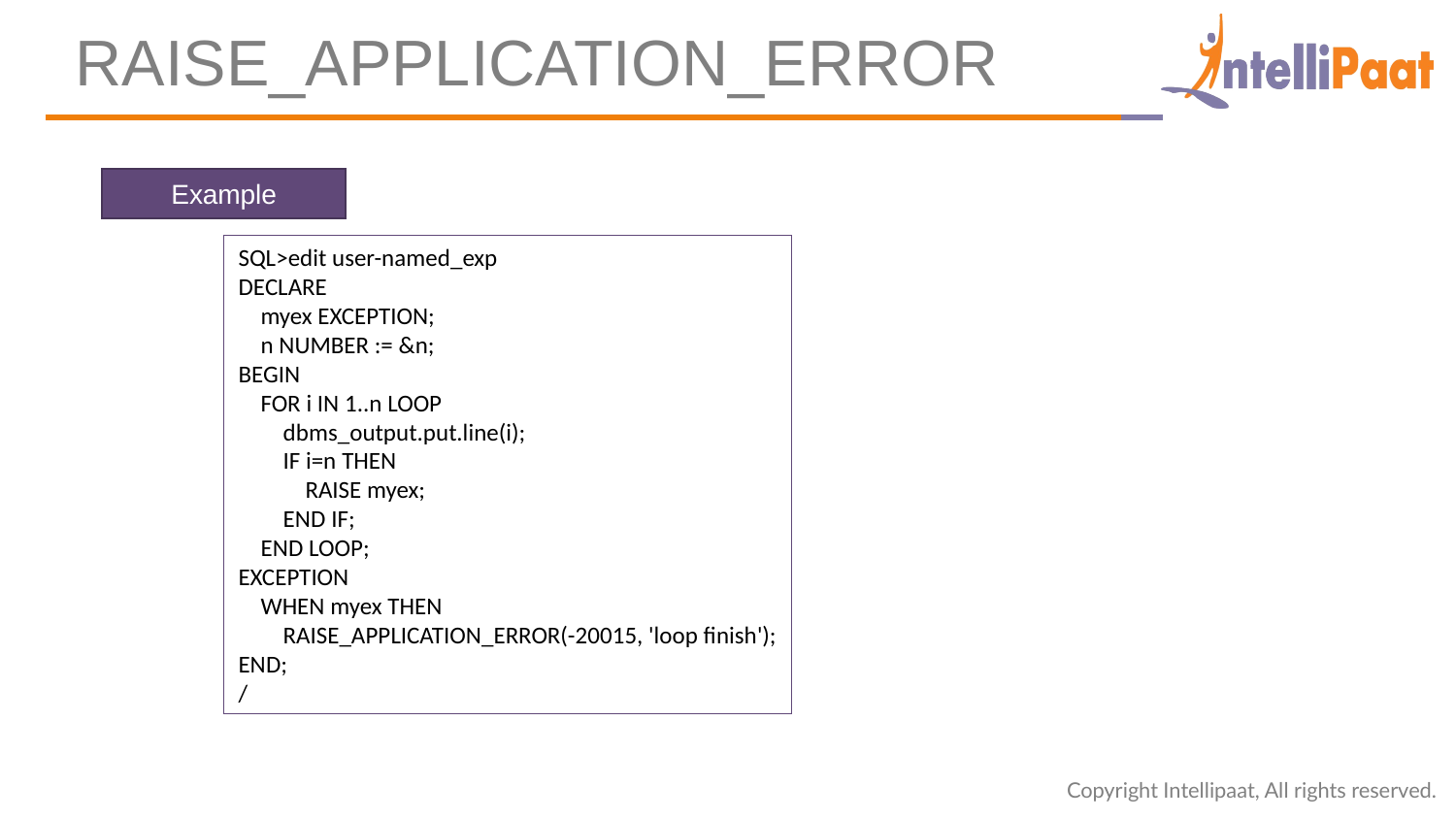

RAISE_APPLICATION_ERROR
Example
SQL>edit user-named_exp
DECLARE
    myex EXCEPTION;
    n NUMBER := &n;
BEGIN
    FOR i IN 1..n LOOP
        dbms_output.put.line(i);
        IF i=n THEN
            RAISE myex;
        END IF;
    END LOOP;
EXCEPTION
    WHEN myex THEN
        RAISE_APPLICATION_ERROR(-20015, 'loop finish');
END;
/